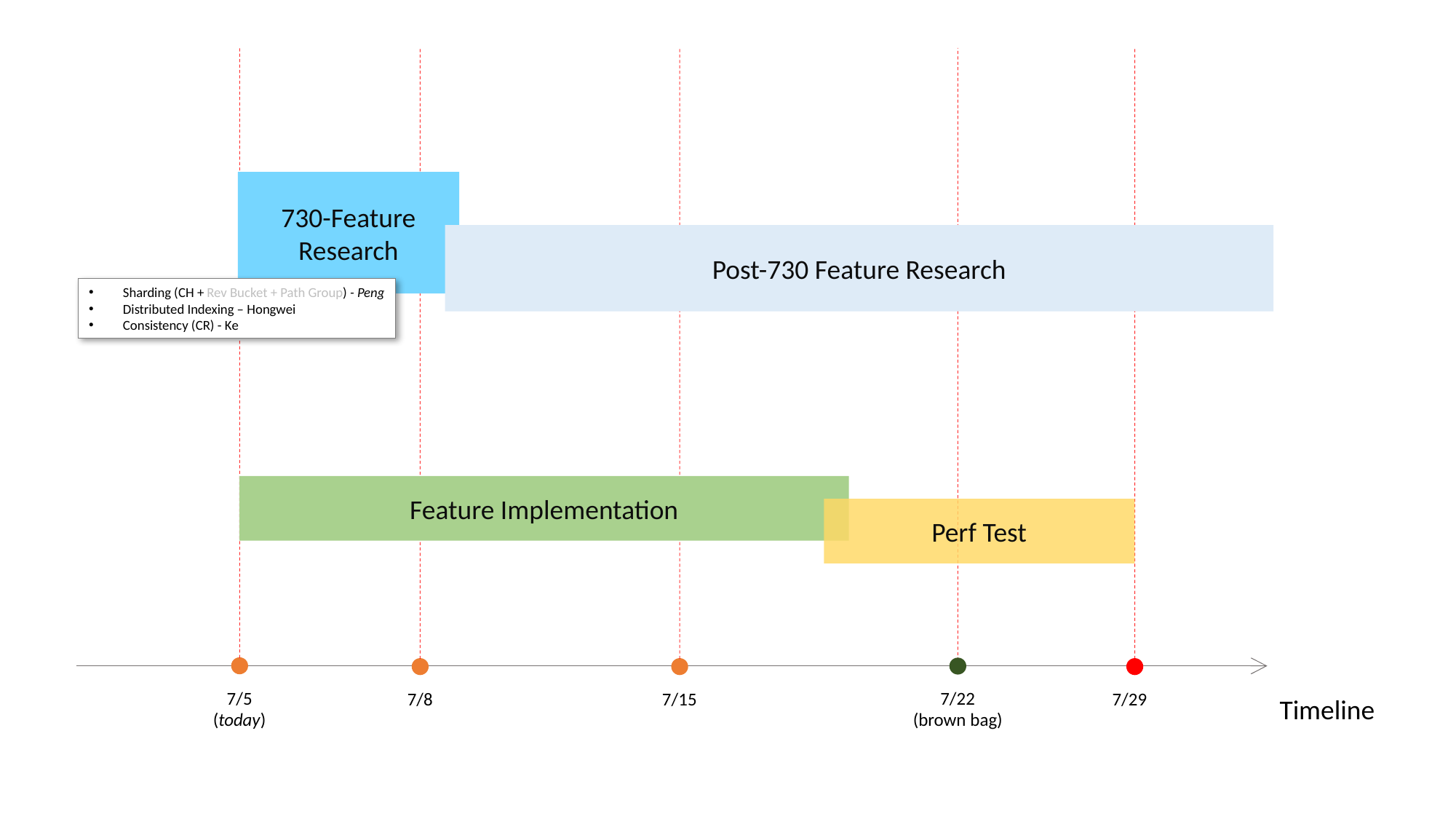

7/5
(today)

7/8

7/15

7/22
(brown bag)

7/29
730-Feature Research
Post-730 Feature Research
Sharding (CH + Rev Bucket + Path Group) - Peng
Distributed Indexing – Hongwei
Consistency (CR) - Ke
Feature Implementation
Perf Test
Timeline